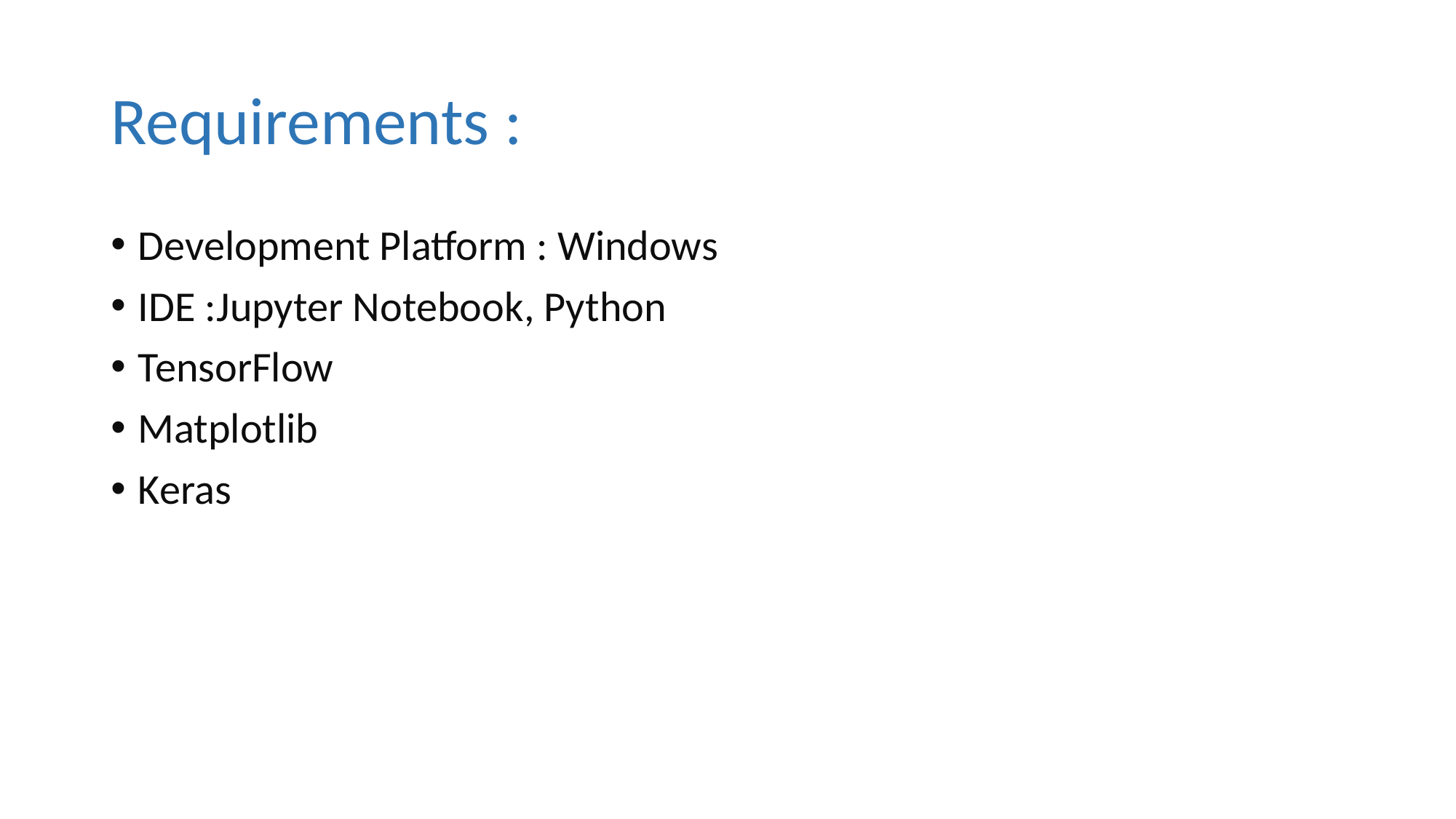

# Requirements :
Development Platform : Windows
IDE :Jupyter Notebook, Python
TensorFlow
Matplotlib
Keras